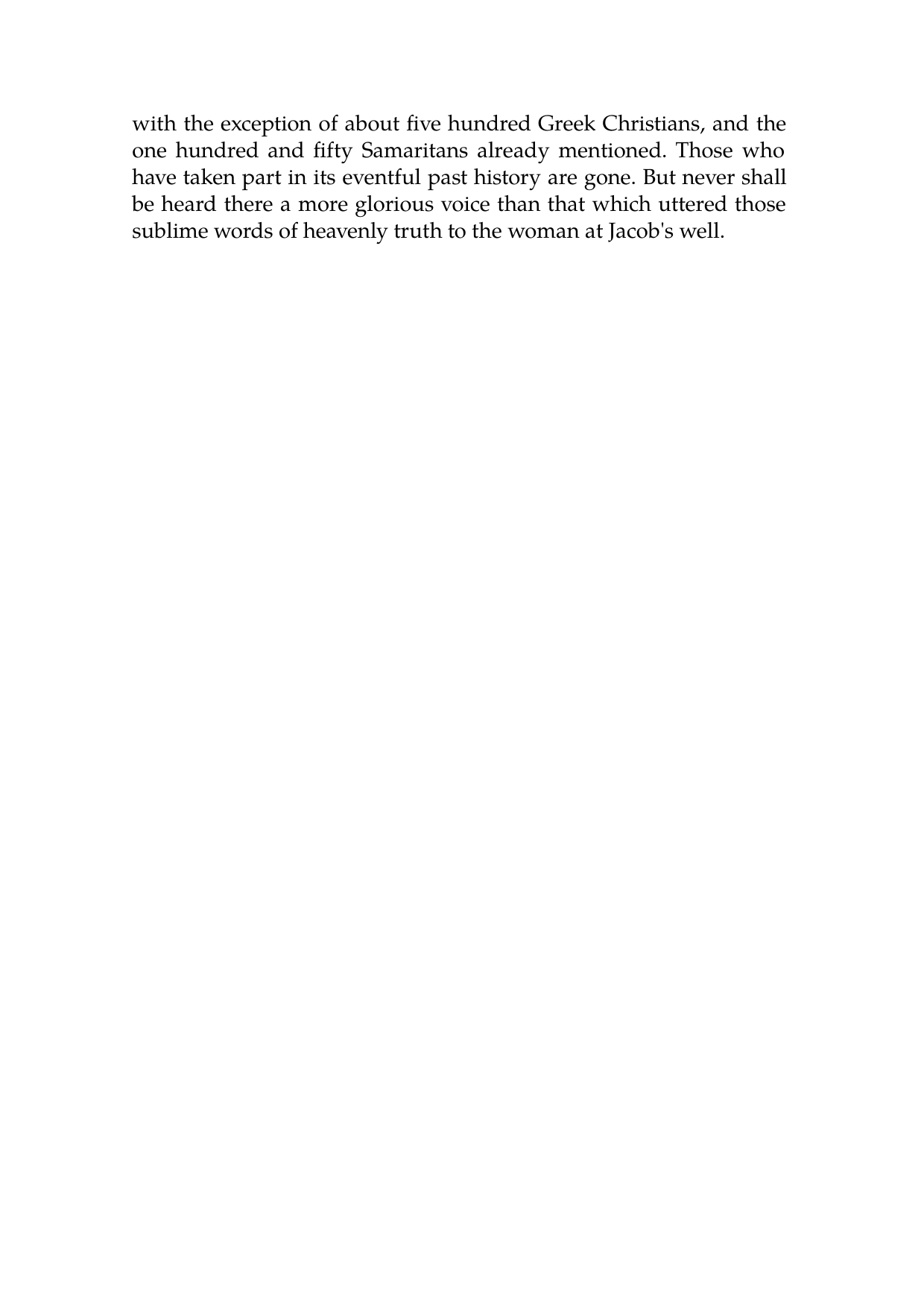

with the exception of about five hundred Greek Christians, and the  one hundred and fifty Samaritans already mentioned. Those who  have taken part in its eventful past history are gone. But never shall  be heard there a more glorious voice than that which uttered those  sublime words of heavenly truth to the woman at Jacob's well.